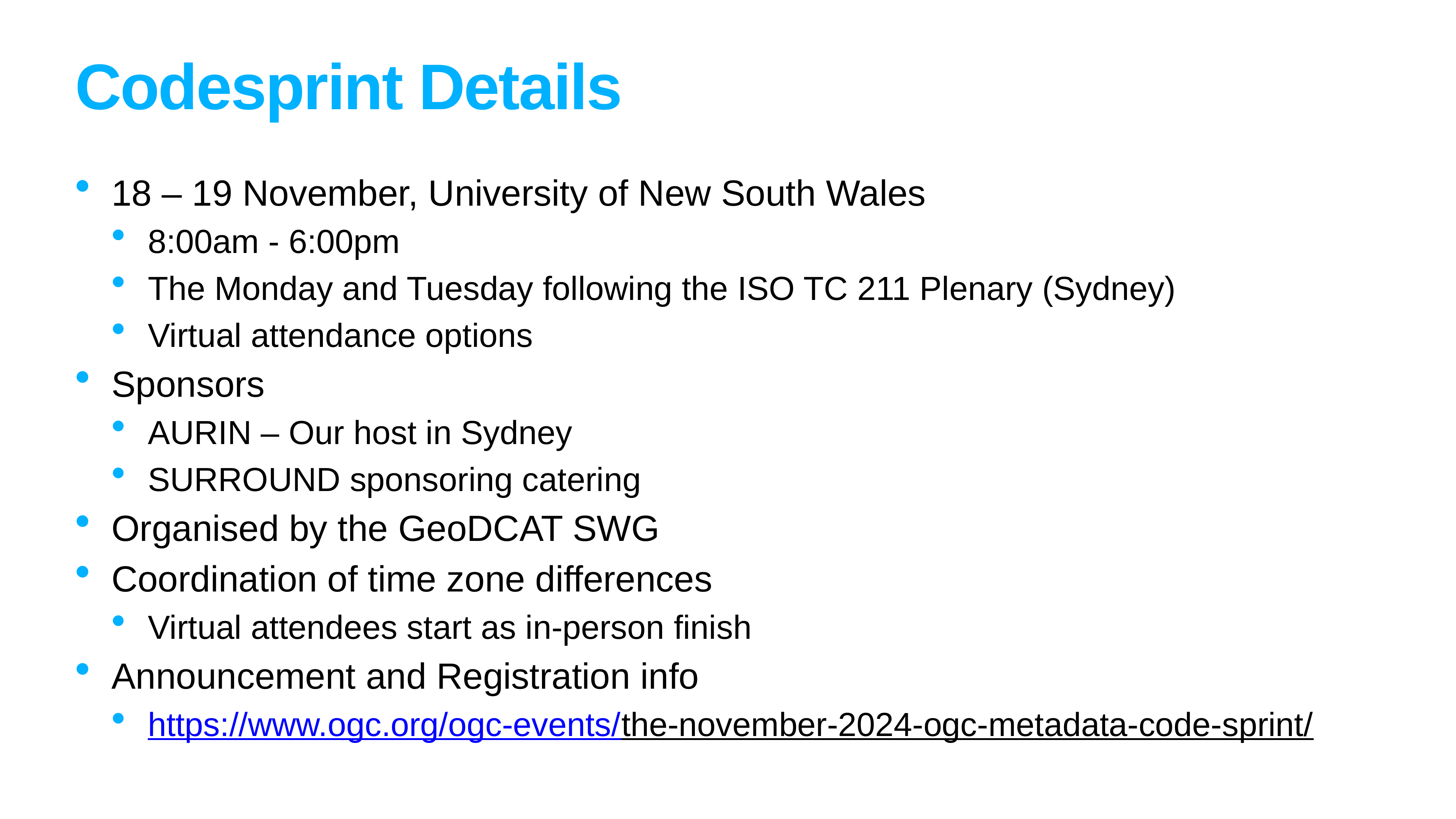

# Codesprint Details
18 – 19 November, University of New South Wales
8:00am - 6:00pm
The Monday and Tuesday following the ISO TC 211 Plenary (Sydney)
Virtual attendance options
Sponsors
AURIN – Our host in Sydney
SURROUND sponsoring catering
Organised by the GeoDCAT SWG
Coordination of time zone differences
Virtual attendees start as in-person finish
Announcement and Registration info
https://www.ogc.org/ogc-events/the-november-2024-ogc-metadata-code-sprint/